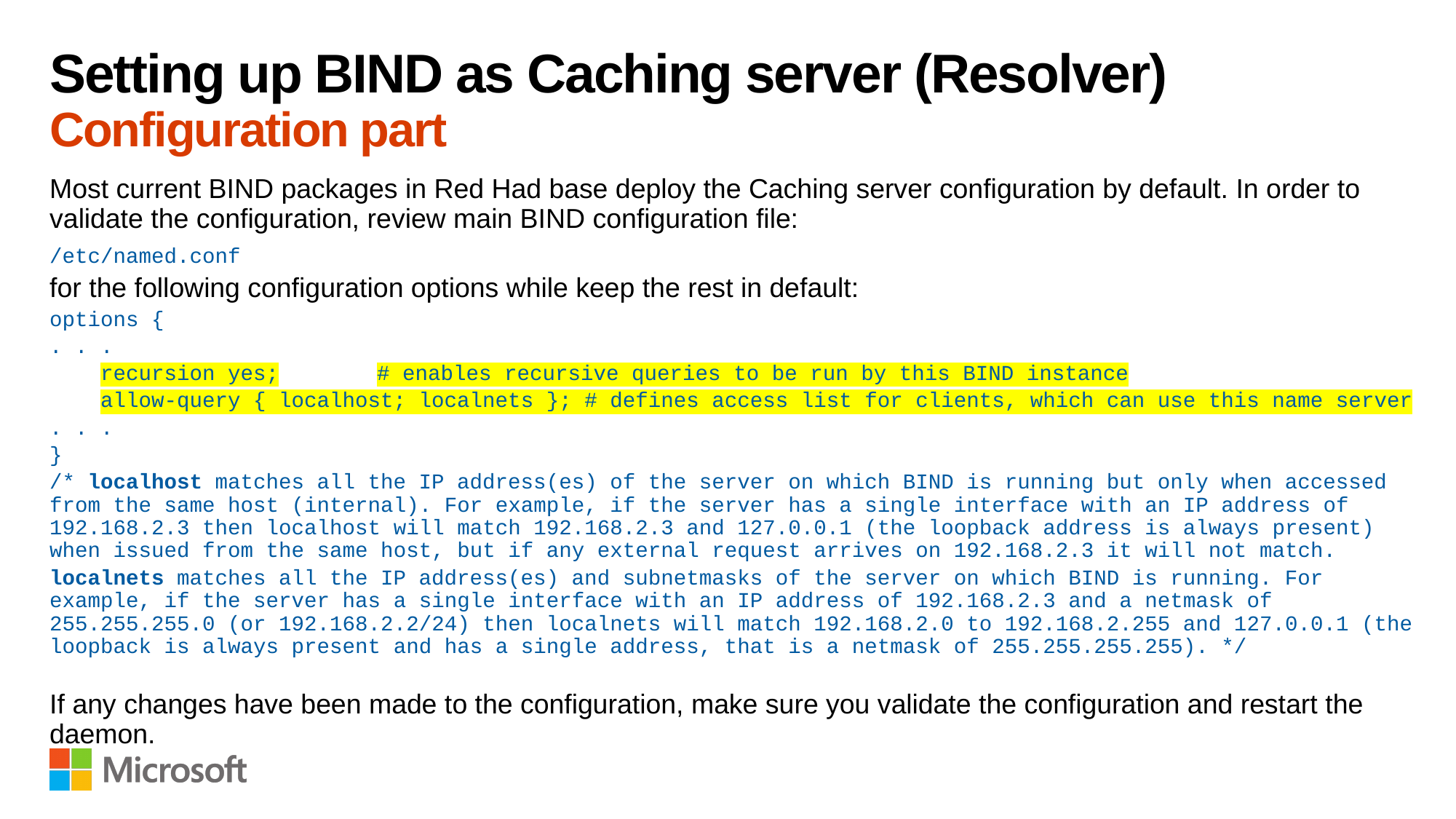

# Setting up BIND as Caching server (Resolver) Configuration part
Most current BIND packages in Red Had base deploy the Caching server configuration by default. In order to validate the configuration, review main BIND configuration file:
/etc/named.conf
for the following configuration options while keep the rest in default:
options {
. . .
    recursion yes;	# enables recursive queries to be run by this BIND instance
    allow-query { localhost; localnets }; # defines access list for clients, which can use this name server
. . .
}
/* localhost matches all the IP address(es) of the server on which BIND is running but only when accessed from the same host (internal). For example, if the server has a single interface with an IP address of 192.168.2.3 then localhost will match 192.168.2.3 and 127.0.0.1 (the loopback address is always present) when issued from the same host, but if any external request arrives on 192.168.2.3 it will not match.
localnets matches all the IP address(es) and subnetmasks of the server on which BIND is running. For example, if the server has a single interface with an IP address of 192.168.2.3 and a netmask of 255.255.255.0 (or 192.168.2.2/24) then localnets will match 192.168.2.0 to 192.168.2.255 and 127.0.0.1 (the loopback is always present and has a single address, that is a netmask of 255.255.255.255). */

If any changes have been made to the configuration, make sure you validate the configuration and restart the daemon.